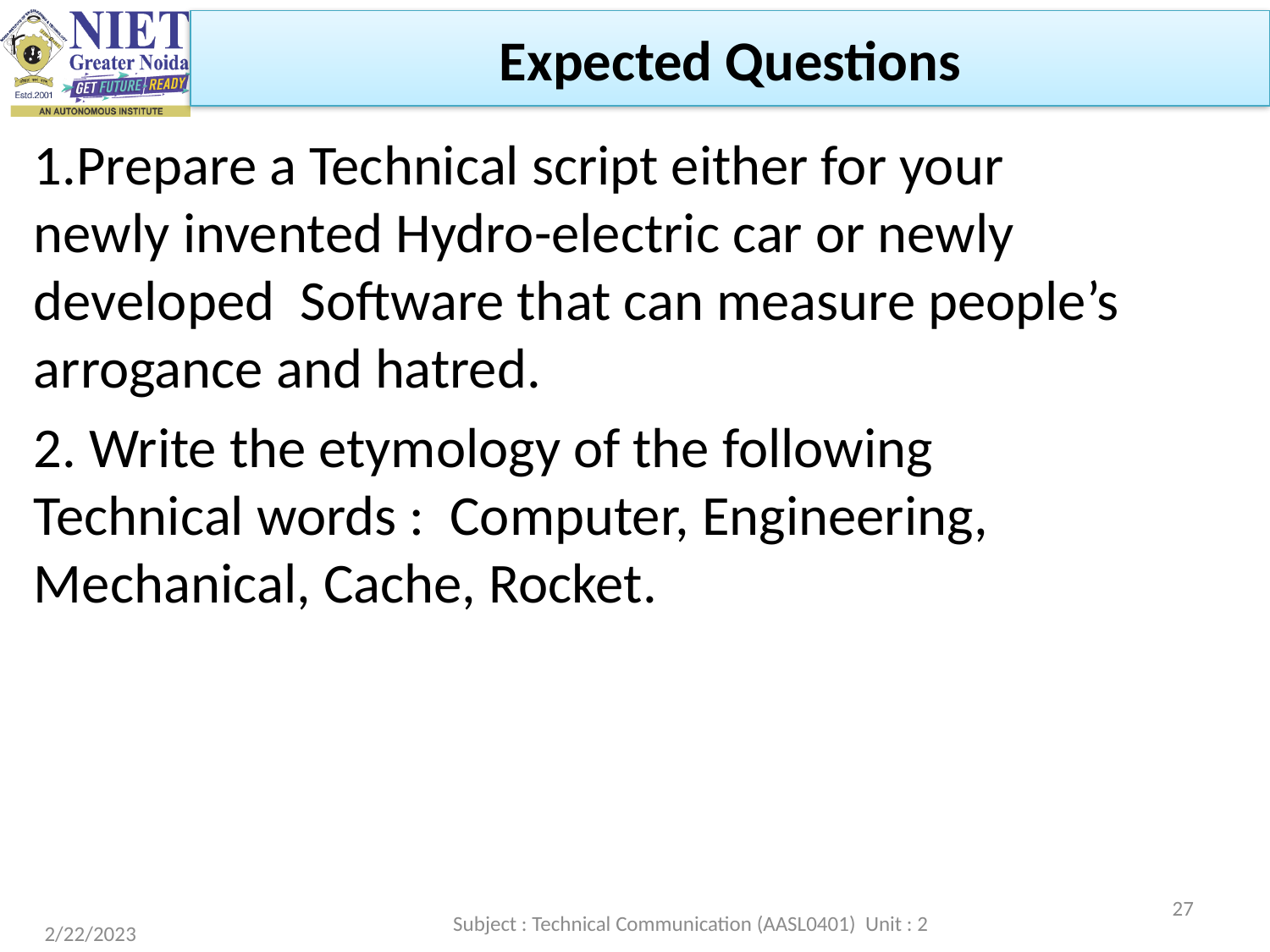

Expected Questions
1.Prepare a Technical script either for your newly invented Hydro-electric car or newly developed  Software that can measure people’s arrogance and hatred.
2. Write the etymology of the following Technical words :  Computer, Engineering, Mechanical, Cache, Rocket.

27
Subject : Technical Communication (AASL0401)  Unit : 2
2/22/2023